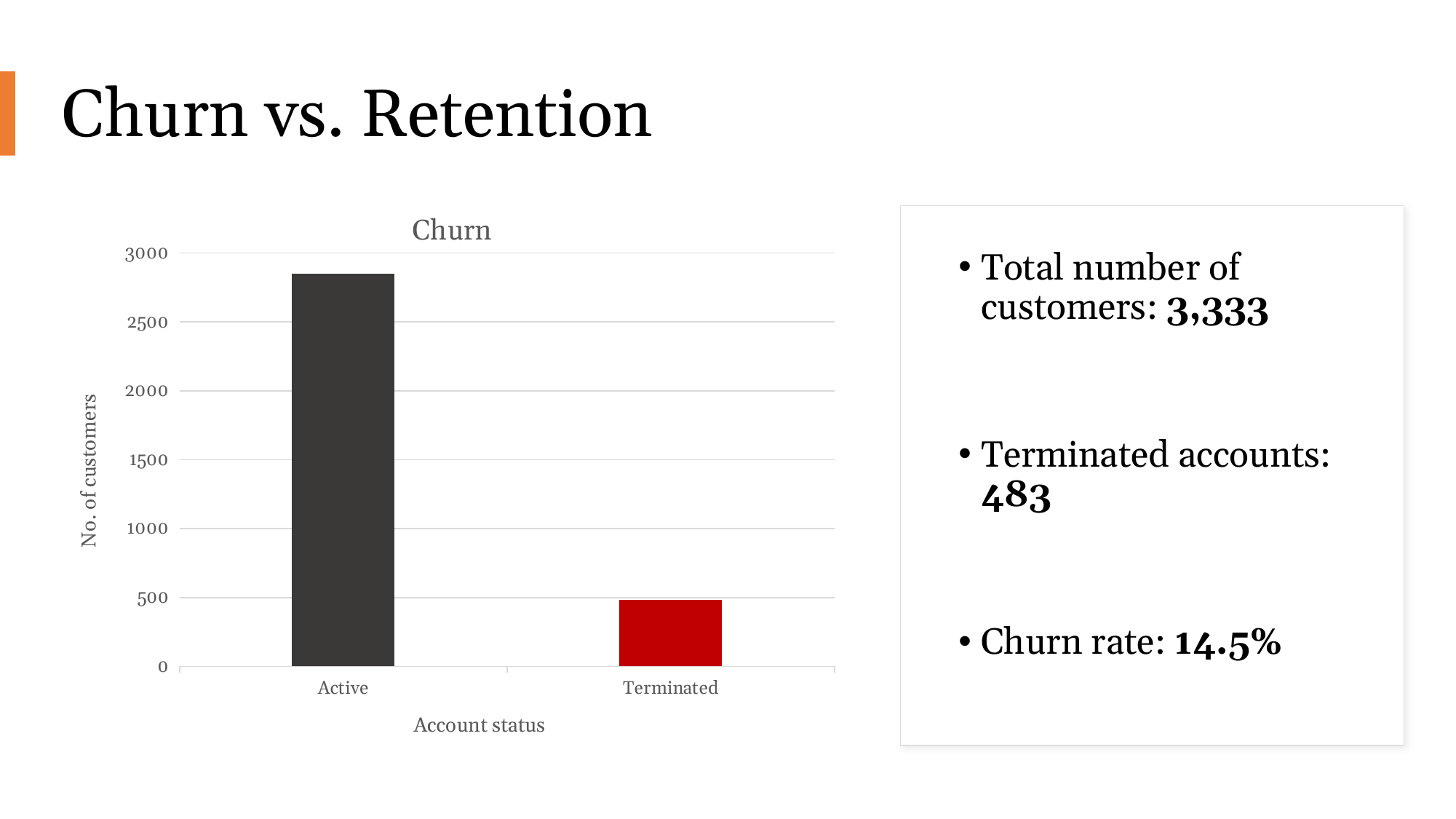

# Churn vs. Retention

### Chart:

| Category | Churn  |
|---|---|
| Active | 2850.0 |
| Terminated | 483.0 |
Total number of customers: 3,333

Terminated accounts: 483

Churn rate: 14.5%